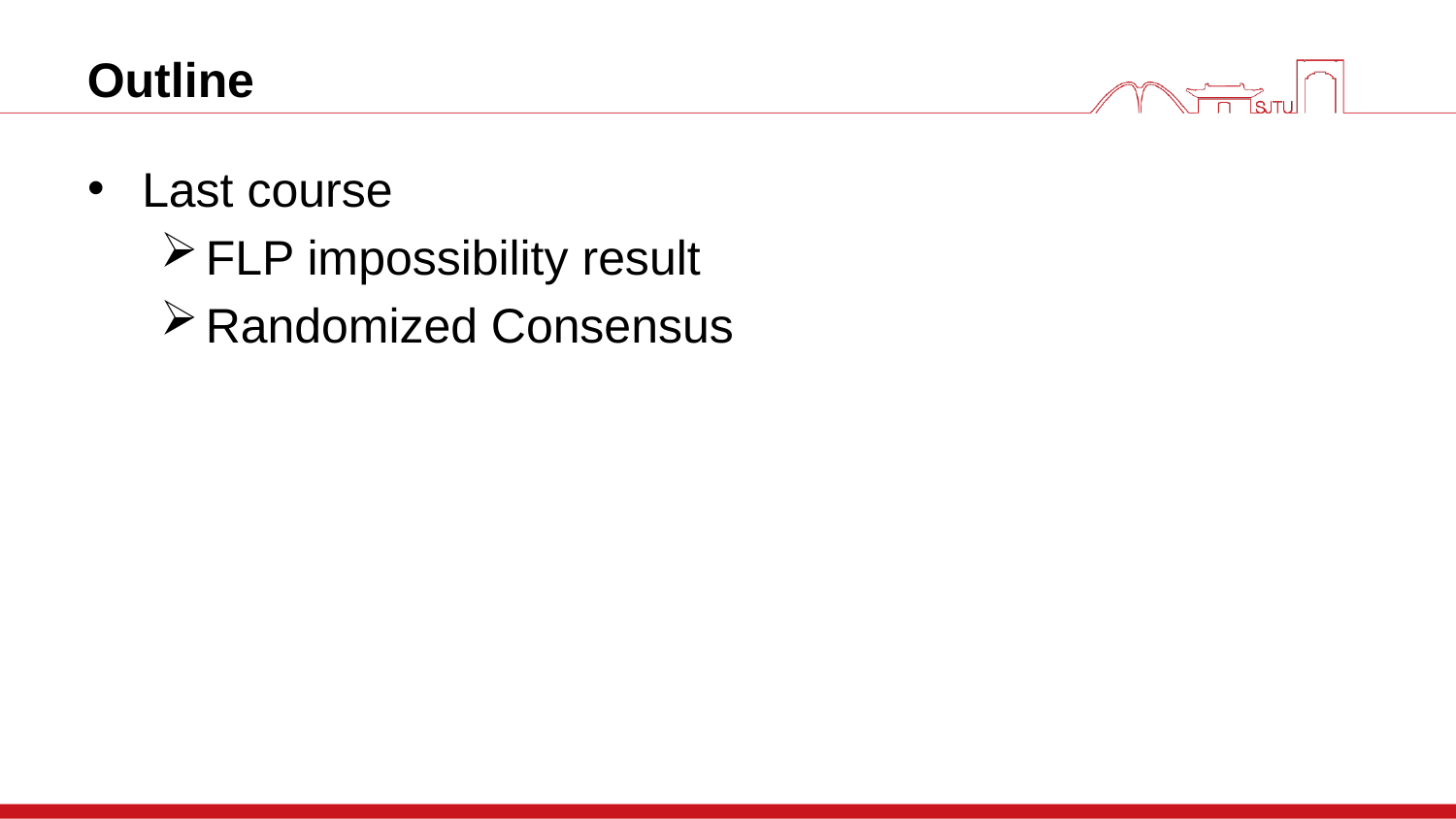

# Outline
Last course
FLP impossibility result
Randomized Consensus